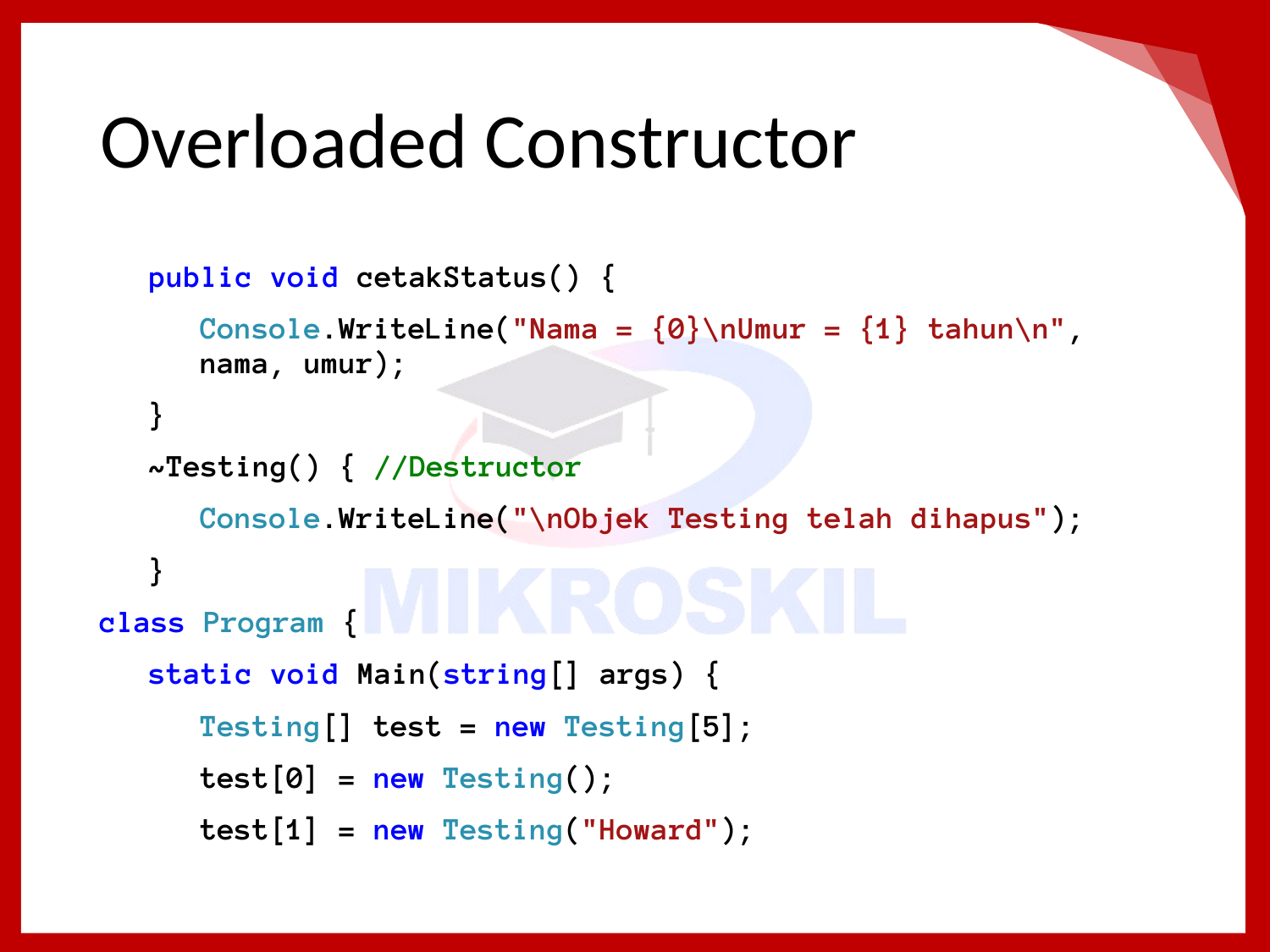

# Overloaded Constructor
public void cetakStatus() {
Console.WriteLine("Nama = {0}\nUmur = {1} tahun\n", nama, umur);
}
~Testing() { //Destructor
Console.WriteLine("\nObjek Testing telah dihapus");
}
class Program {
static void Main(string[] args) {
Testing[] test = new Testing[5];
test[0] = new Testing();
test[1] = new Testing("Howard");